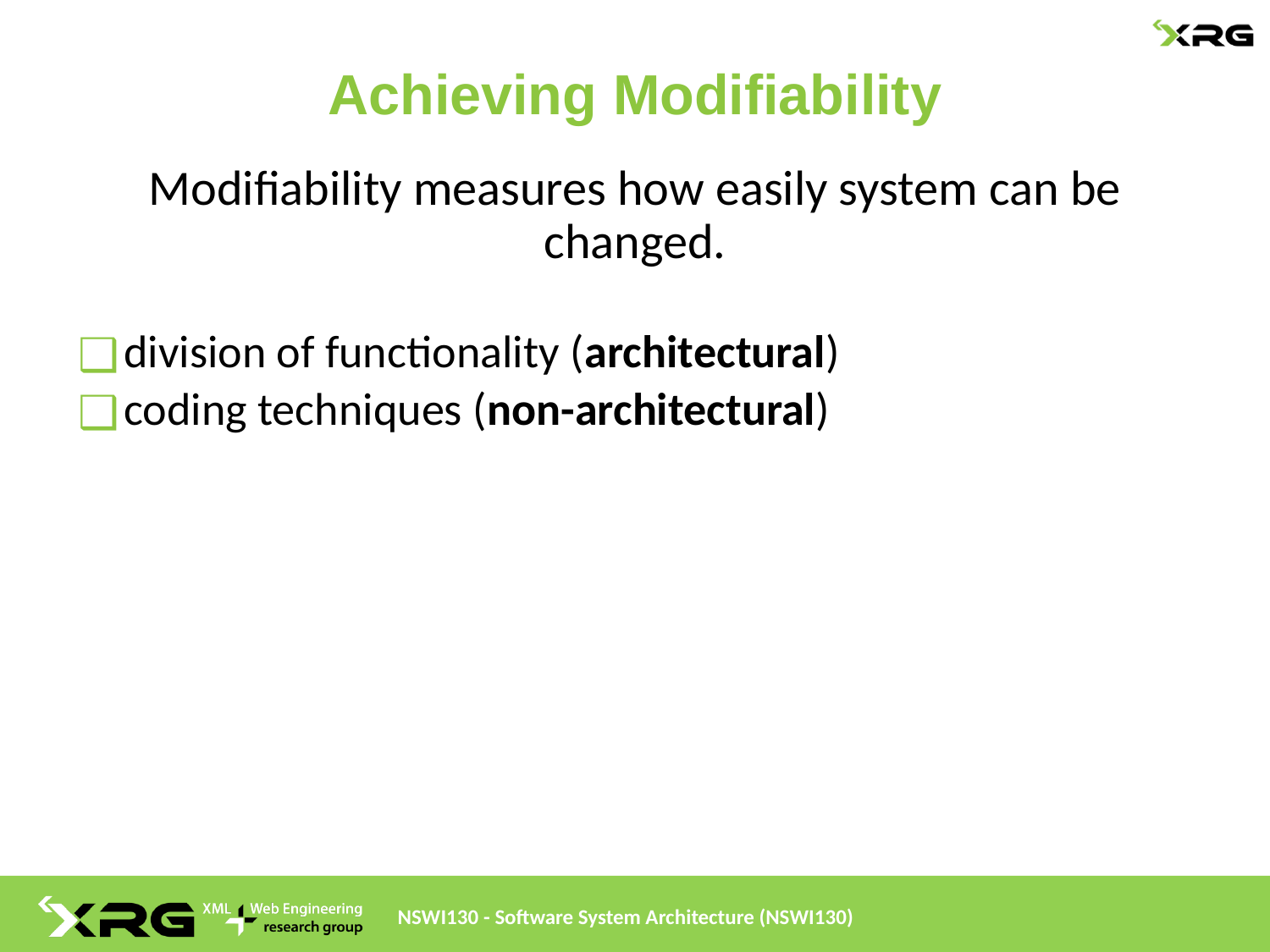

# Achieving Modifiability
Modifiability measures how easily system can be changed.

division of functionality (architectural)
coding techniques (non-architectural)
NSWI130 - Software System Architecture (NSWI130)